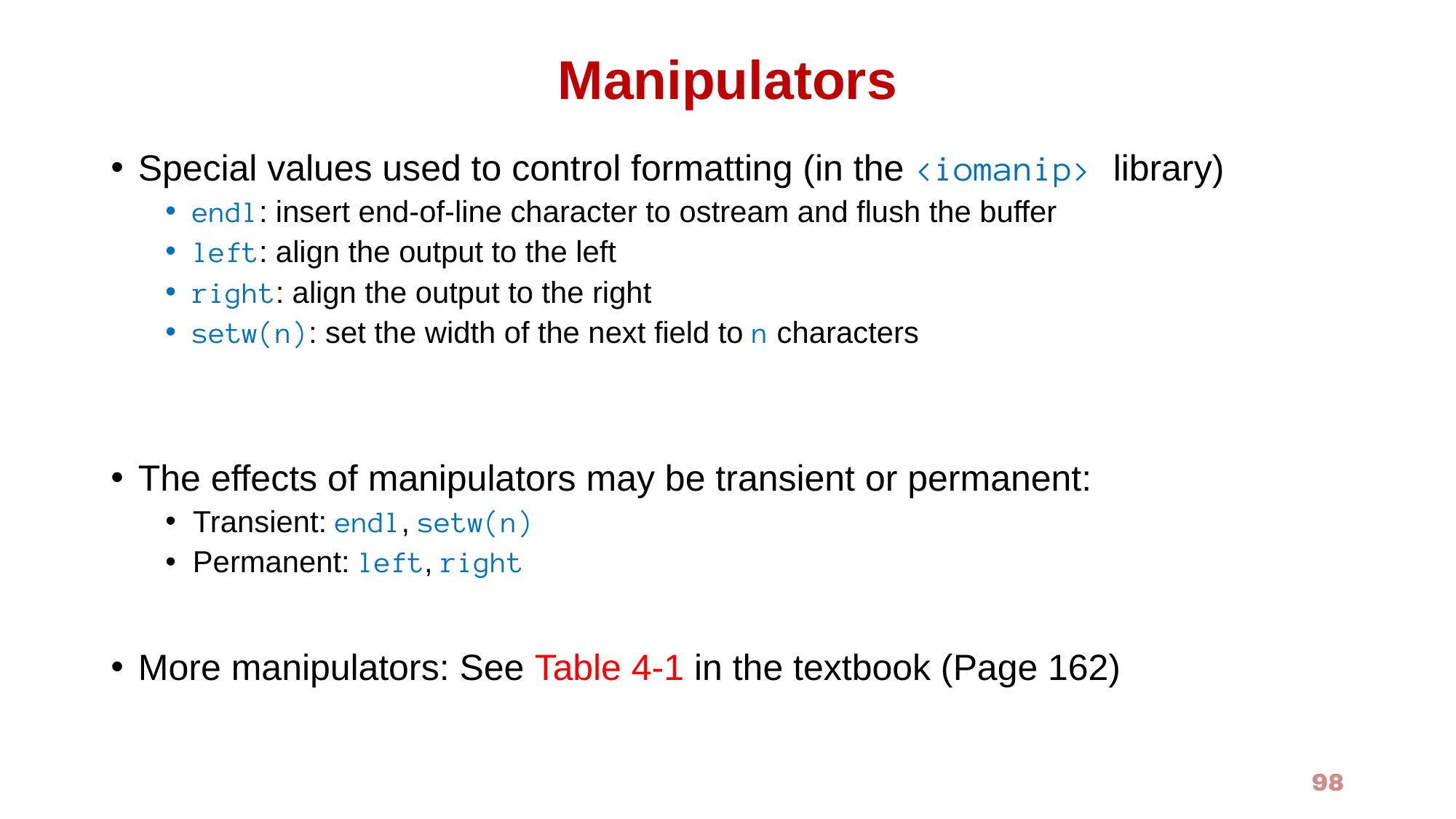

# Manipulators
Special values used to control formatting (in the <iomanip> library)
endl: insert end-of-line character to ostream and flush the buffer
left: align the output to the left
right: align the output to the right
setw(n): set the width of the next field to n characters

The effects of manipulators may be transient or permanent:
Transient: endl, setw(n)
Permanent: left, right

More manipulators: See Table 4-1 in the textbook (Page 162)
98